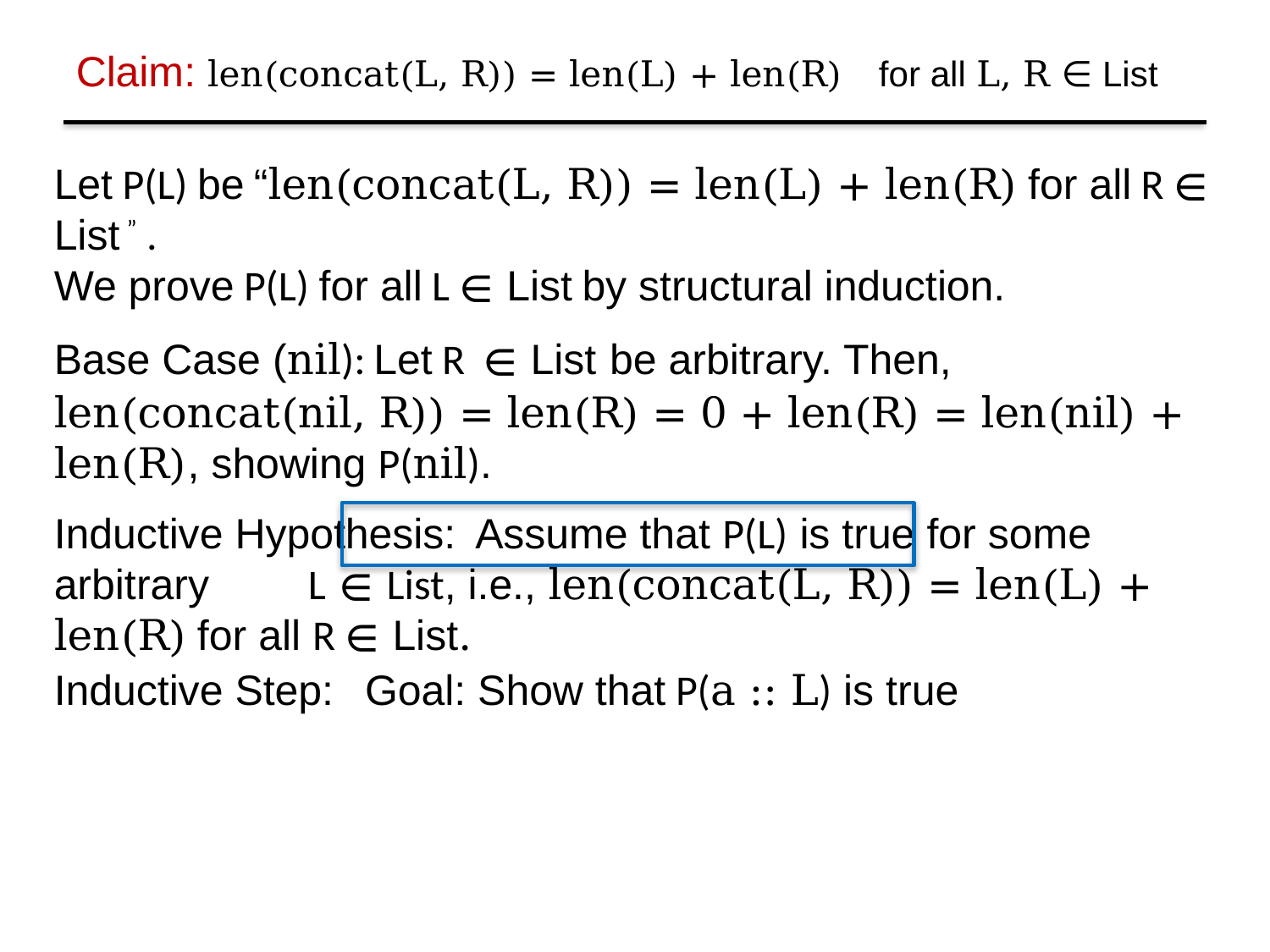

# Claim: len(concat(L, R)) = len(L) + len(R)   for all L, R ∈ List
Let P(L) be “len(concat(L, R)) = len(L) + len(R) for all R ∈ List ” .
We prove P(L) for all L ∈ List by structural induction.

Base Case (nil): Let R ∈ List be arbitrary. Then, len(concat(nil, R)) = len(R) = 0 + len(R) = len(nil) + len(R), showing P(nil).

Inductive Hypothesis:  Assume that P(L) is true for some arbitrary 	L ∈ List, i.e., len(concat(L, R)) = len(L) + len(R) for all R ∈ List.

Inductive Step:   Goal: Show that P(a :: L) is true